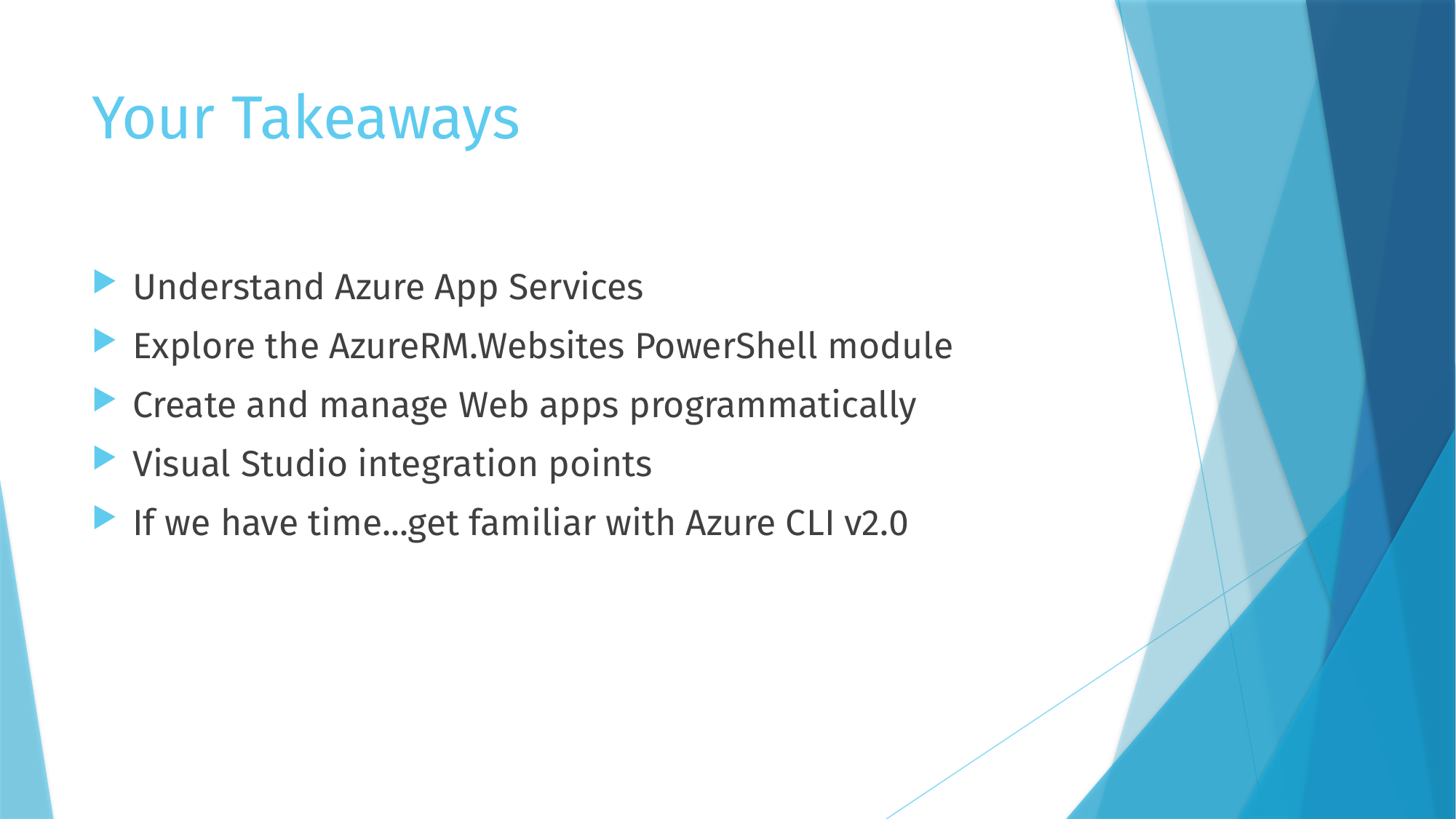

# Your Takeaways
Understand Azure App Services
Explore the AzureRM.Websites PowerShell module
Create and manage Web apps programmatically
Visual Studio integration points
If we have time...get familiar with Azure CLI v2.0